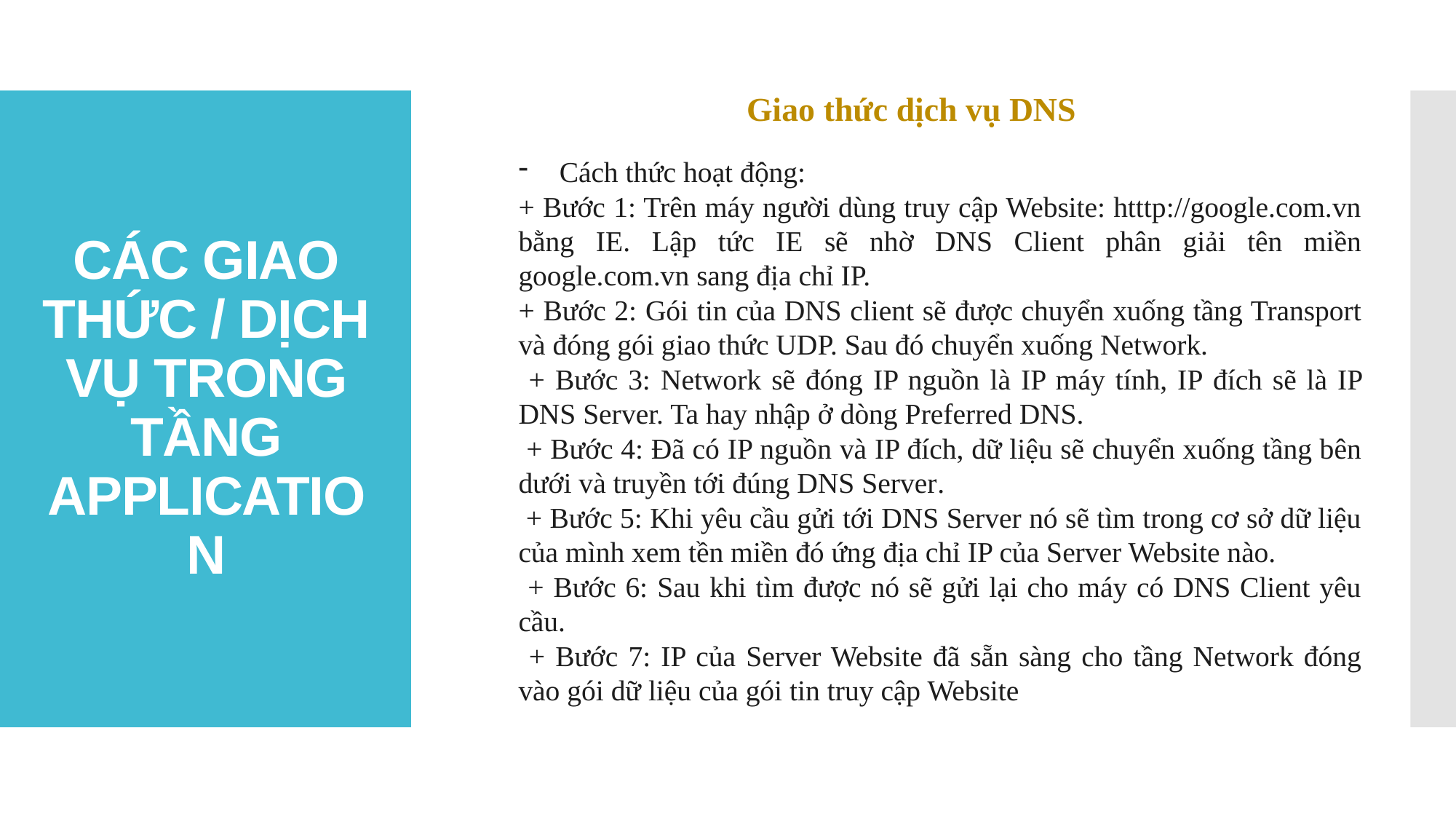

Giao thức dịch vụ DNS
# CÁC GIAO THỨC / DỊCH VỤ TRONG TẦNG APPLICATION
Cách thức hoạt động:
+ Bước 1: Trên máy người dùng truy cập Website: htttp://google.com.vn bằng IE. Lập tức IE sẽ nhờ DNS Client phân giải tên miền google.com.vn sang địa chỉ IP.
+ Bước 2: Gói tin của DNS client sẽ được chuyển xuống tầng Transport và đóng gói giao thức UDP. Sau đó chuyển xuống Network.
 + Bước 3: Network sẽ đóng IP nguồn là IP máy tính, IP đích sẽ là IP DNS Server. Ta hay nhập ở dòng Preferred DNS.
 + Bước 4: Đã có IP nguồn và IP đích, dữ liệu sẽ chuyển xuống tầng bên dưới và truyền tới đúng DNS Server.
 + Bước 5: Khi yêu cầu gửi tới DNS Server nó sẽ tìm trong cơ sở dữ liệu của mình xem tền miền đó ứng địa chỉ IP của Server Website nào.
 + Bước 6: Sau khi tìm được nó sẽ gửi lại cho máy có DNS Client yêu cầu.
 + Bước 7: IP của Server Website đã sẵn sàng cho tầng Network đóng vào gói dữ liệu của gói tin truy cập Website